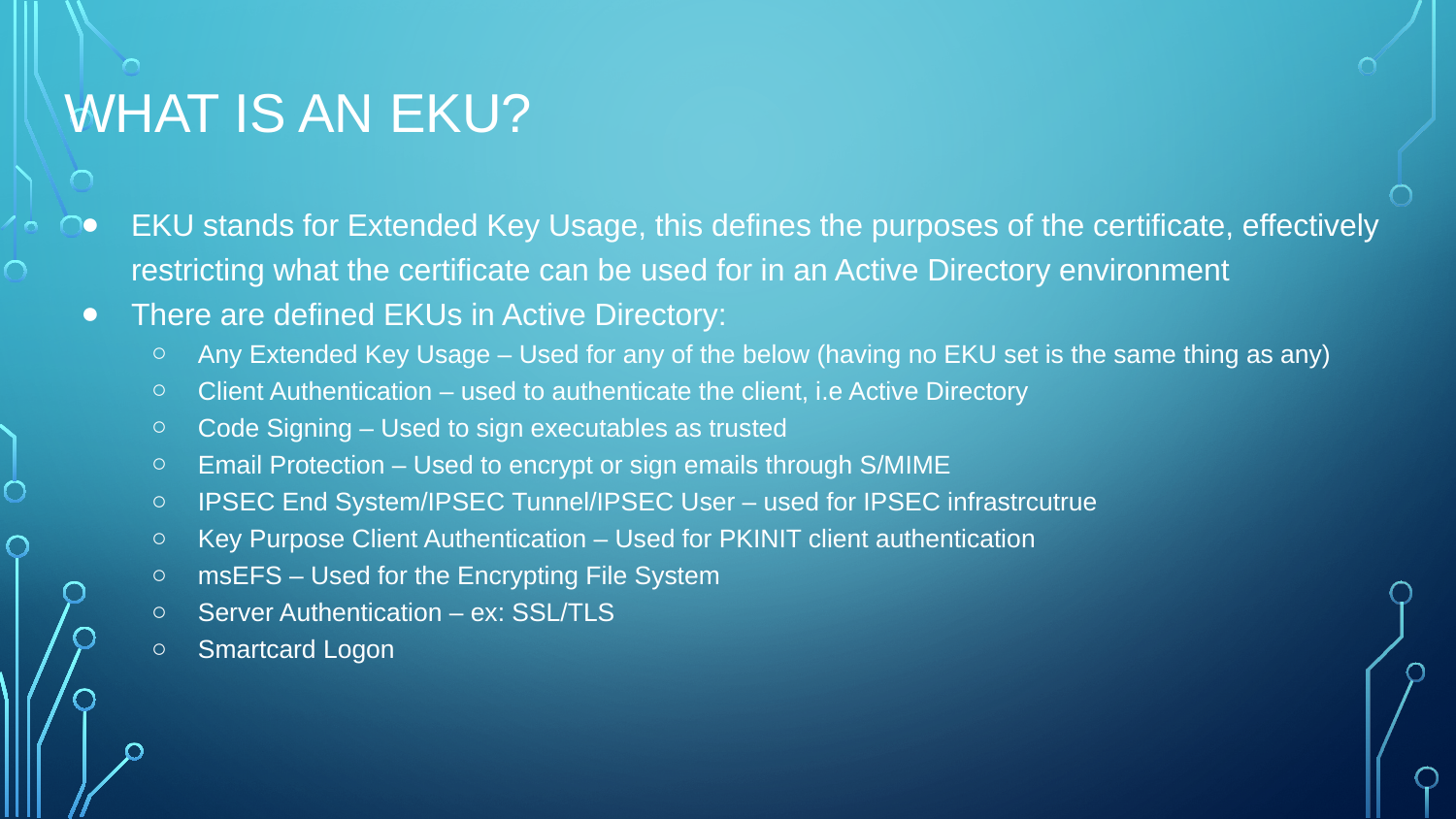

# What is an EKU?
EKU stands for Extended Key Usage, this defines the purposes of the certificate, effectively restricting what the certificate can be used for in an Active Directory environment
There are defined EKUs in Active Directory:
Any Extended Key Usage – Used for any of the below (having no EKU set is the same thing as any)
Client Authentication – used to authenticate the client, i.e Active Directory
Code Signing – Used to sign executables as trusted
Email Protection – Used to encrypt or sign emails through S/MIME
IPSEC End System/IPSEC Tunnel/IPSEC User – used for IPSEC infrastrcutrue
Key Purpose Client Authentication – Used for PKINIT client authentication
msEFS – Used for the Encrypting File System
Server Authentication – ex: SSL/TLS
Smartcard Logon